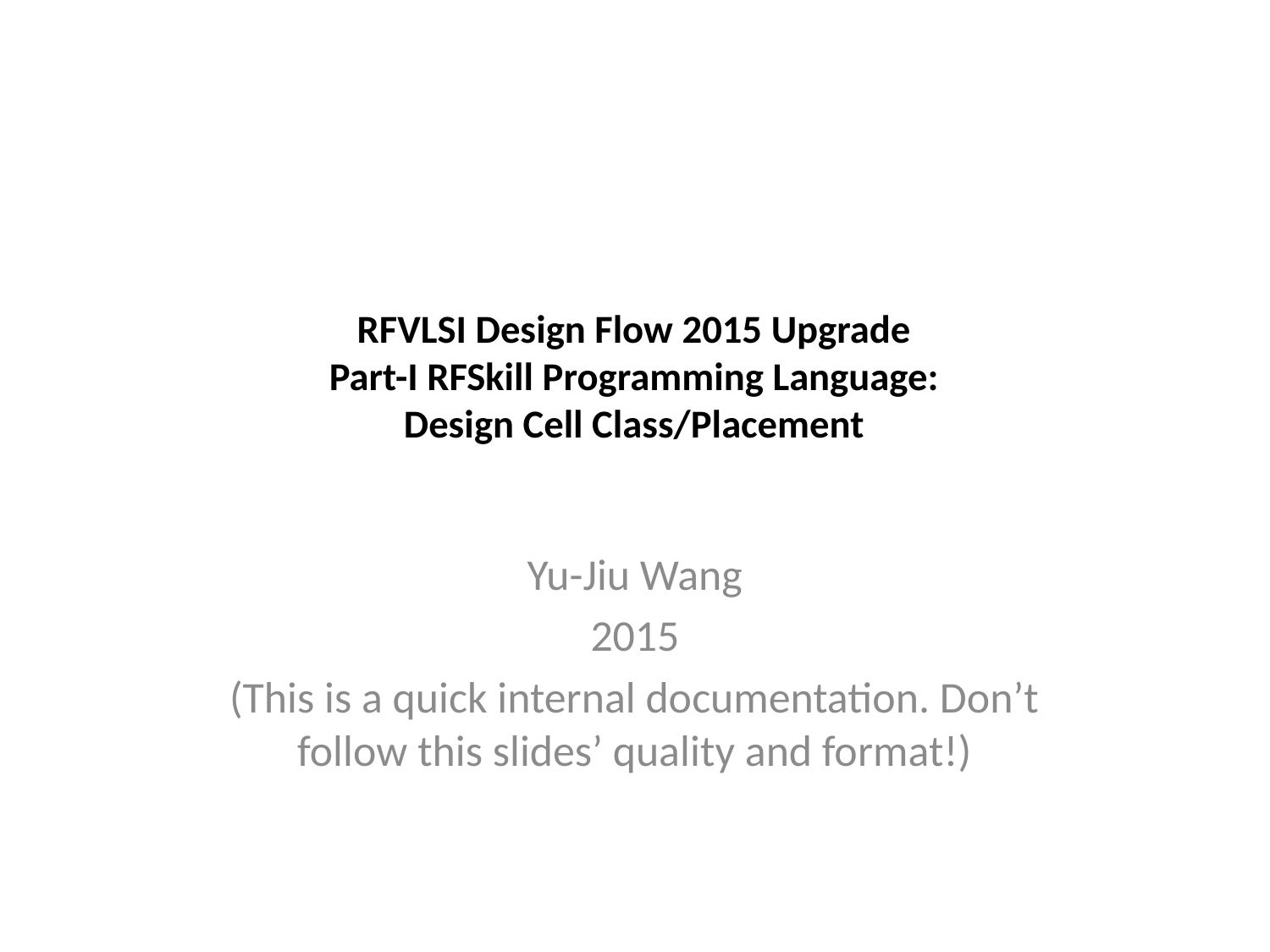

# RFVLSI Design Flow 2015 Upgrade Part-I RFSkill Programming Language: Design Cell Class/Placement
Yu-Jiu Wang
2015
(This is a quick internal documentation. Don’t follow this slides’ quality and format!)